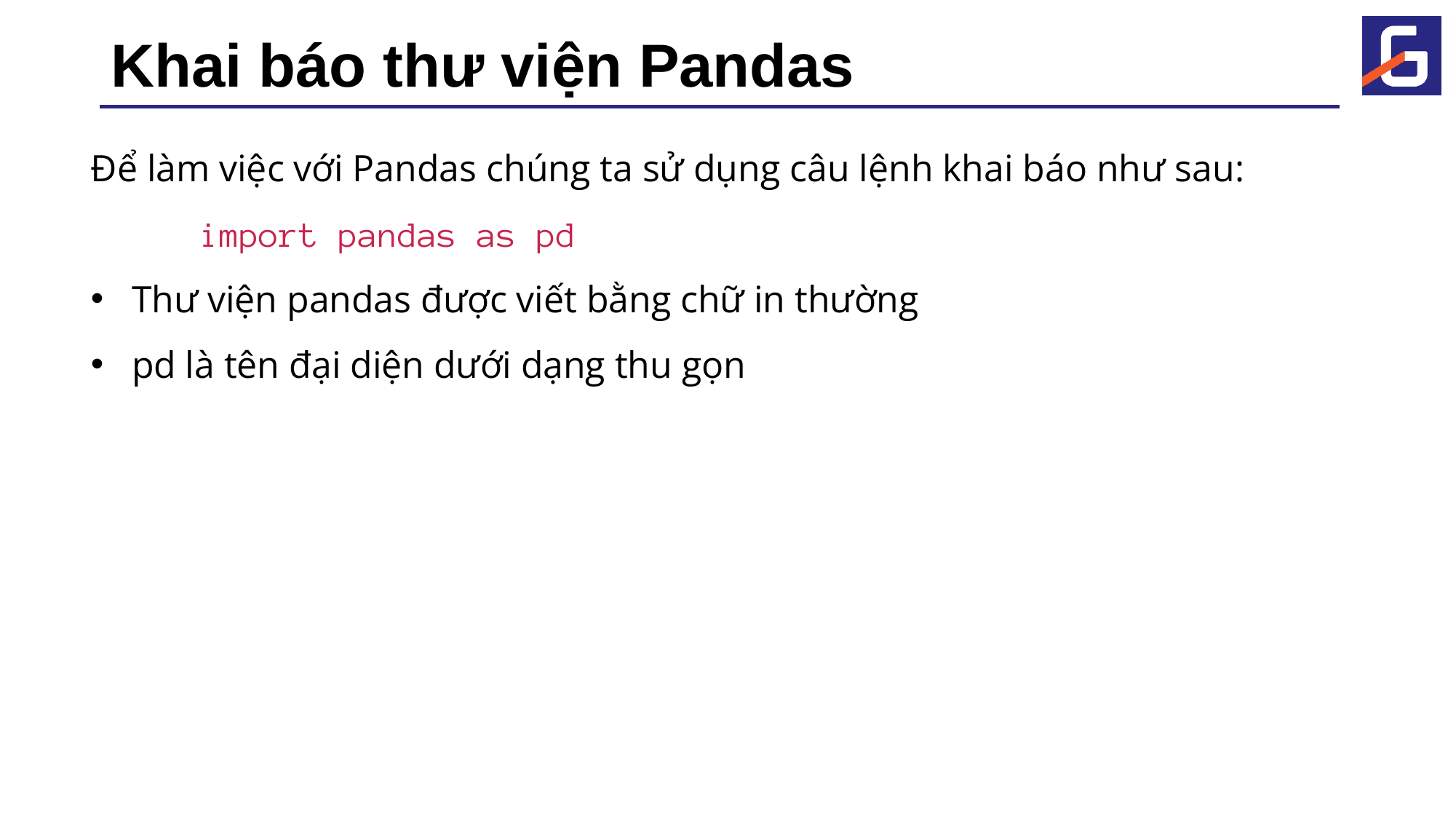

# Khai báo thư viện Pandas
Để làm việc với Pandas chúng ta sử dụng câu lệnh khai báo như sau:
	import pandas as pd
Thư viện pandas được viết bằng chữ in thường
pd là tên đại diện dưới dạng thu gọn